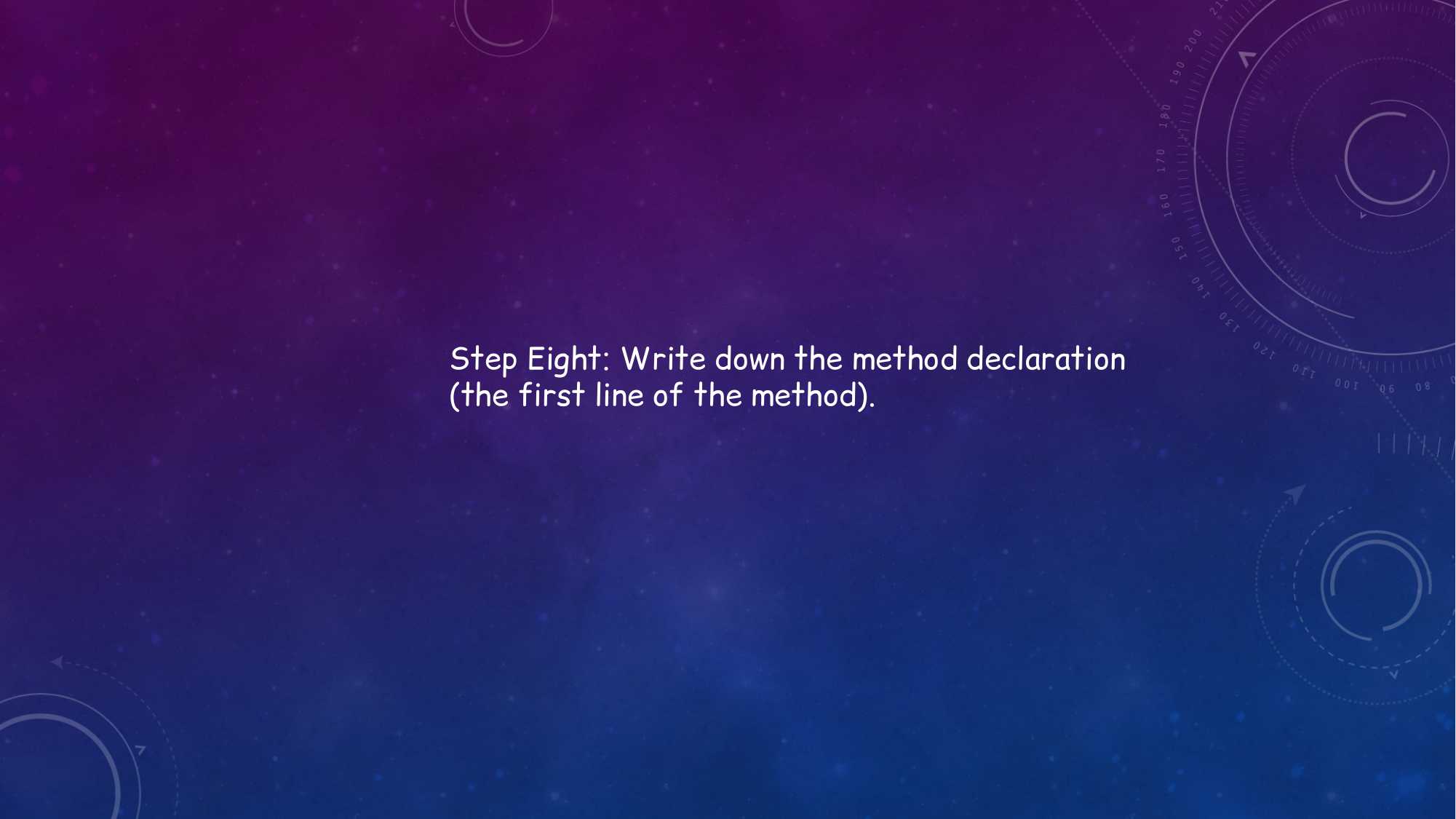

Step Eight: Write down the method declaration
(the first line of the method).